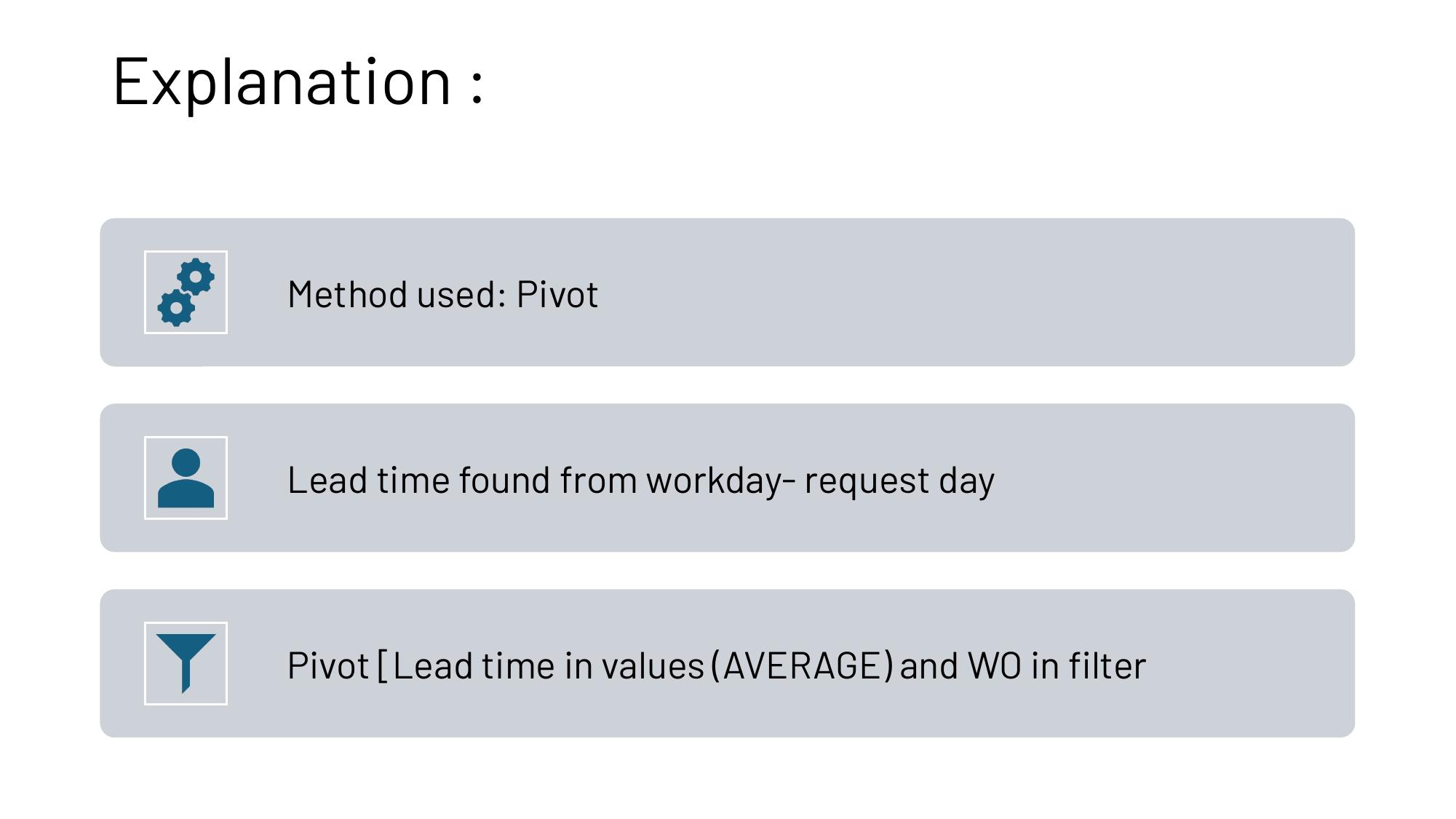

# Explanation :
Method used: Pivot
Lead time found from workday- request day
Pivot [Lead time in values (AVERAGE) and WO in filter